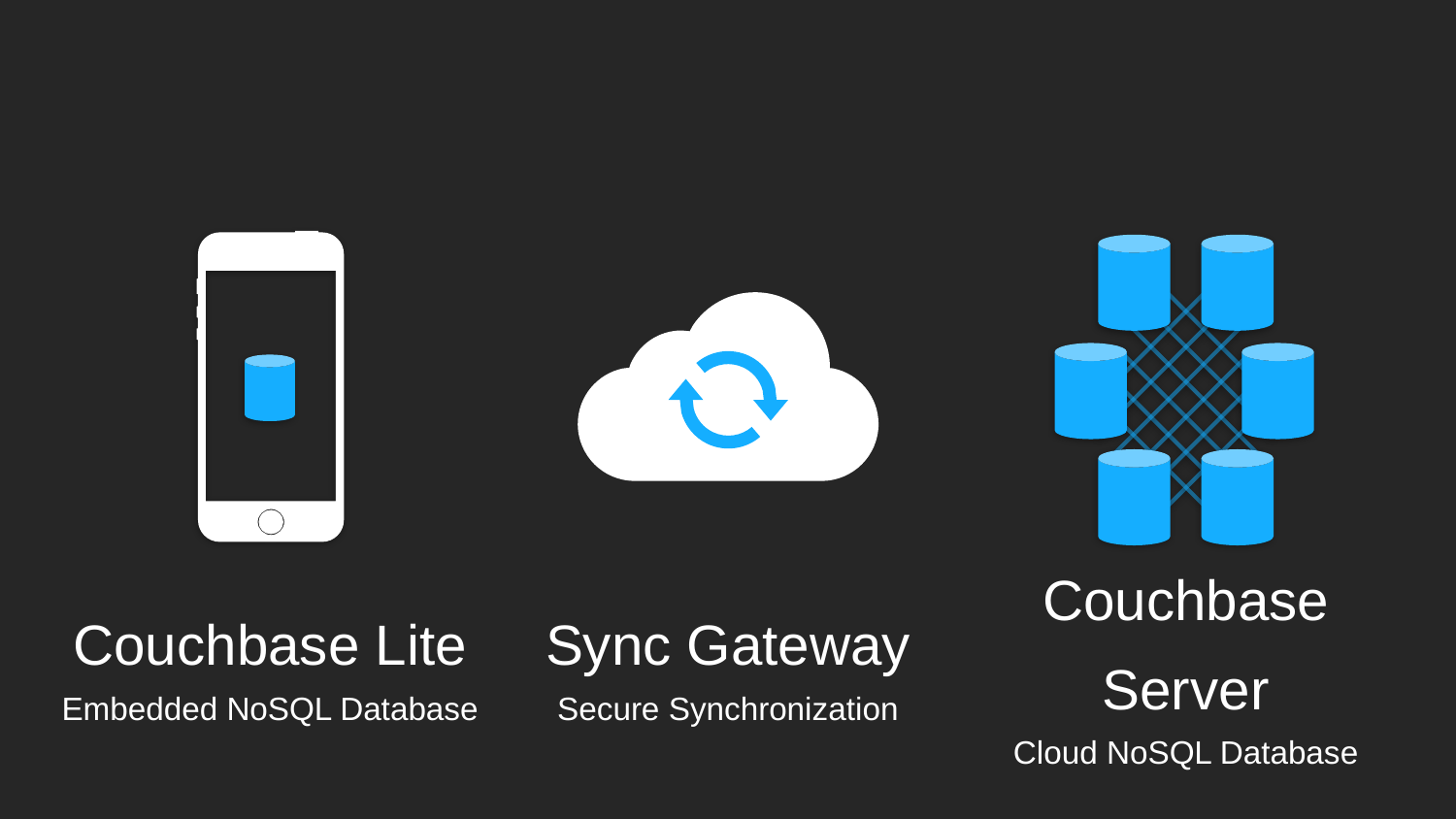

Couchbase Lite
Embedded NoSQL Database
Sync Gateway
Secure Synchronization
Couchbase Server
Cloud NoSQL Database